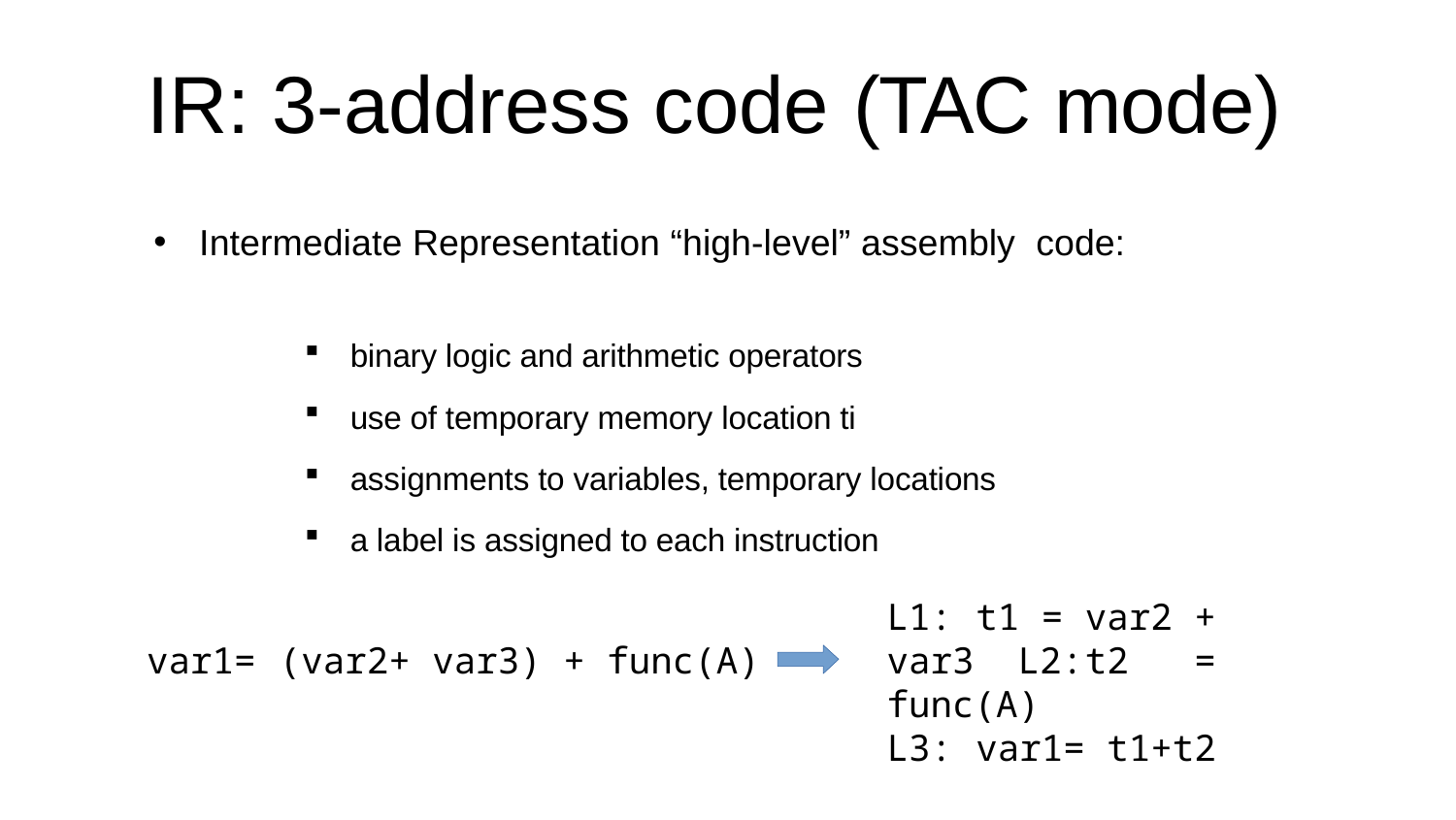

# IR: 3-address code	(TAC mode)
Intermediate Representation “high-level” assembly  code:
binary logic and arithmetic operators
use of temporary memory location ti
assignments to variables, temporary locations
a label is assigned to each instruction
L1:	t1	=	var2	+	var3  L2:	t2	=	func(A)
L3:	var1=	t1+t2
var1=	(var2+	var3)	+	func(A)